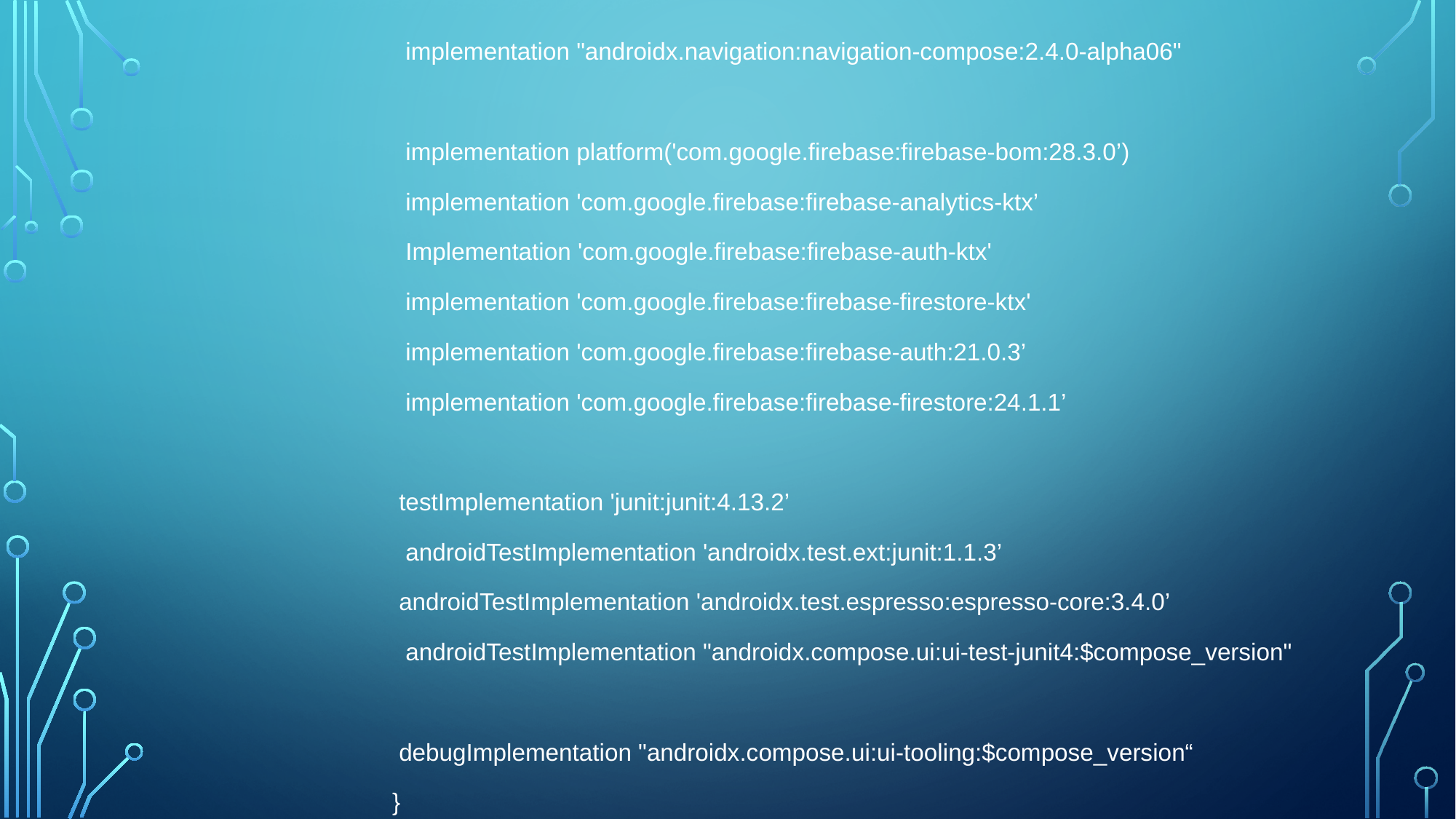

implementation "androidx.navigation:navigation-compose:2.4.0-alpha06"

  implementation platform('com.google.firebase:firebase-bom:28.3.0’)
  implementation 'com.google.firebase:firebase-analytics-ktx’
  Implementation 'com.google.firebase:firebase-auth-ktx'
  implementation 'com.google.firebase:firebase-firestore-ktx'
  implementation 'com.google.firebase:firebase-auth:21.0.3’
  implementation 'com.google.firebase:firebase-firestore:24.1.1’

 testImplementation 'junit:junit:4.13.2’
  androidTestImplementation 'androidx.test.ext:junit:1.1.3’
 androidTestImplementation 'androidx.test.espresso:espresso-core:3.4.0’
  androidTestImplementation "androidx.compose.ui:ui-test-junit4:$compose_version"

 debugImplementation "androidx.compose.ui:ui-tooling:$compose_version“
}